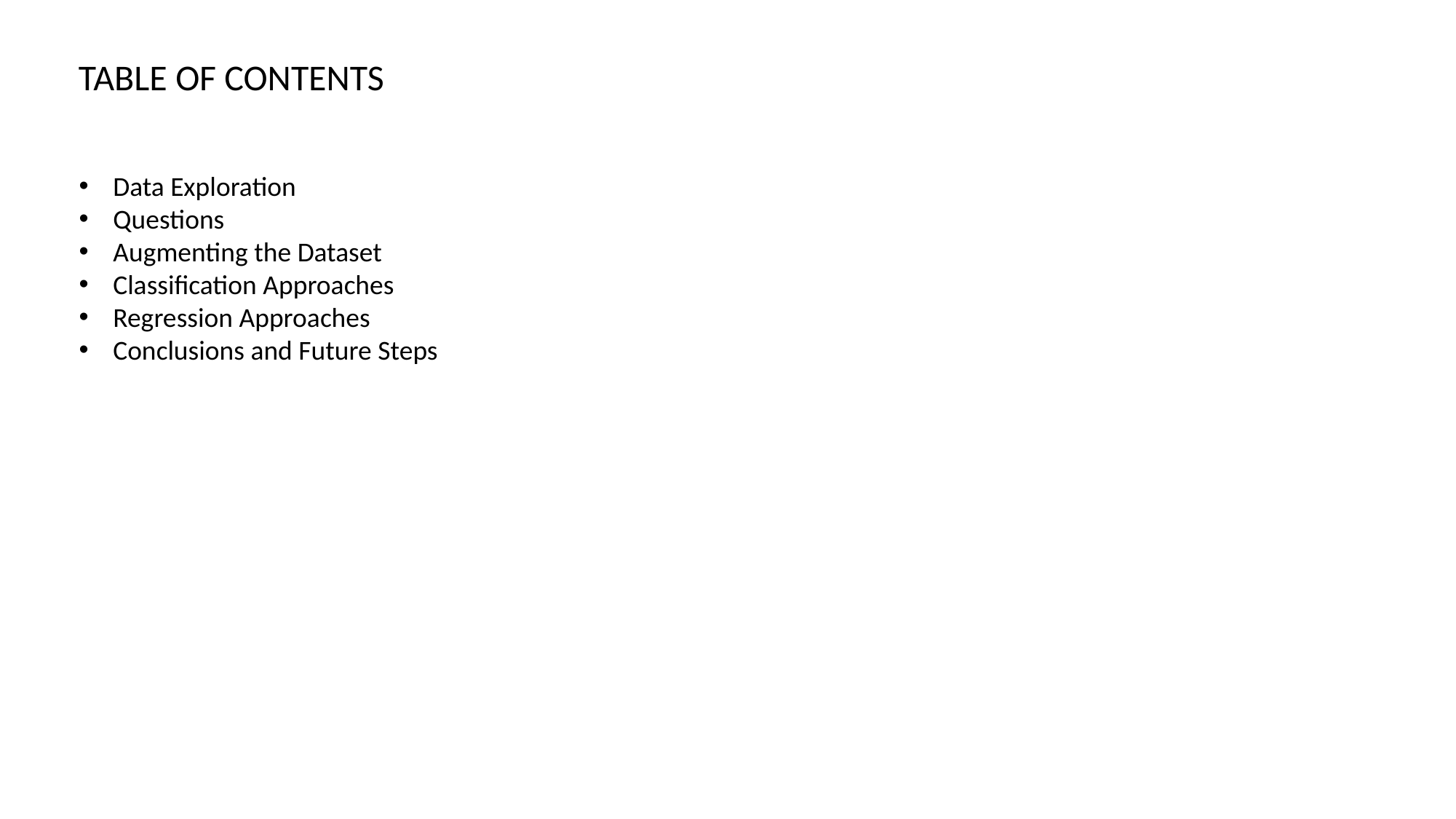

TABLE OF CONTENTS
Data Exploration
Questions
Augmenting the Dataset
Classification Approaches
Regression Approaches
Conclusions and Future Steps